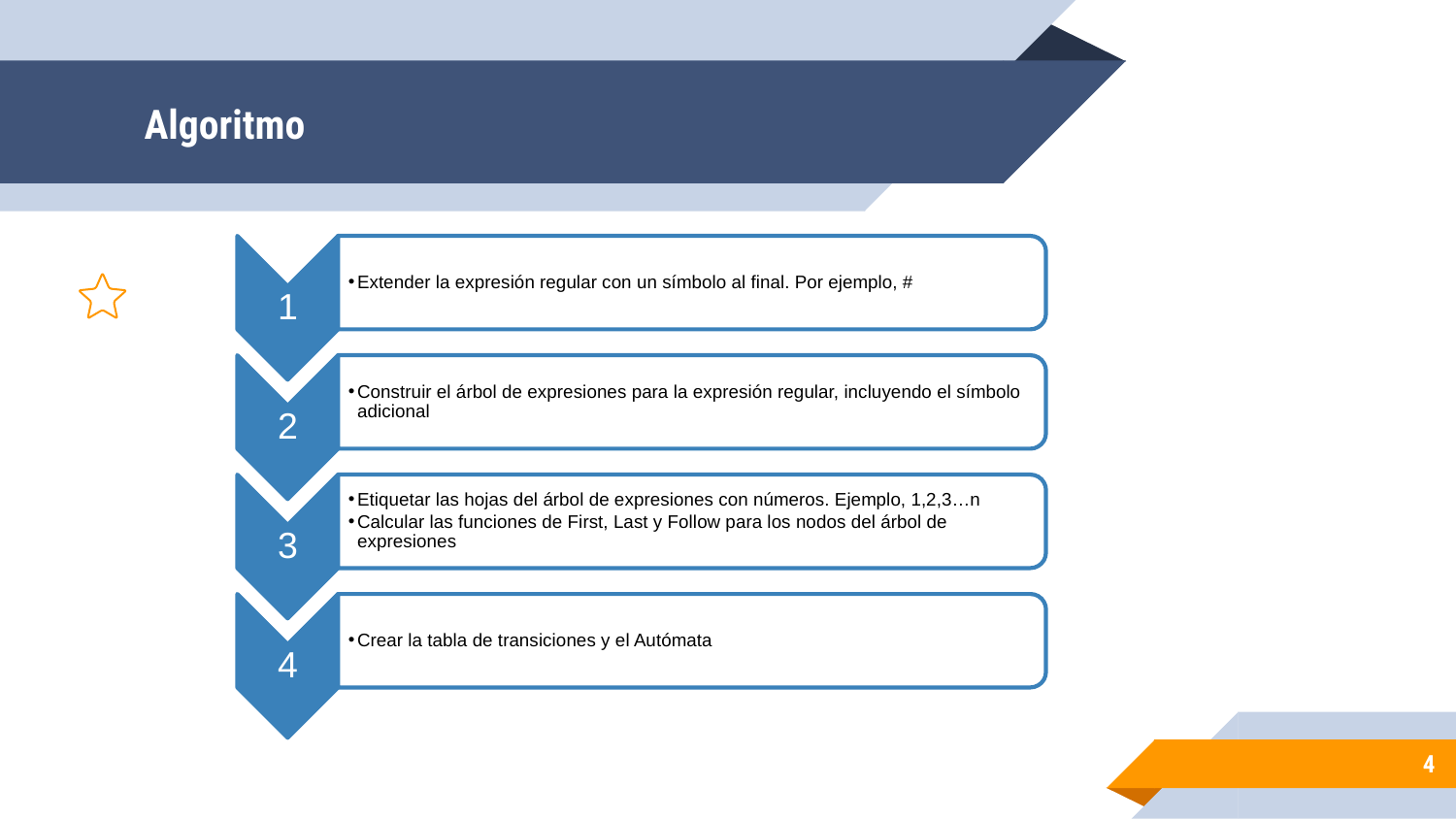

# Algoritmo
1
Extender la expresión regular con un símbolo al final. Por ejemplo, #
2
Construir el árbol de expresiones para la expresión regular, incluyendo el símbolo adicional
3
Etiquetar las hojas del árbol de expresiones con números. Ejemplo, 1,2,3…n
Calcular las funciones de First, Last y Follow para los nodos del árbol de expresiones
4
Crear la tabla de transiciones y el Autómata

4